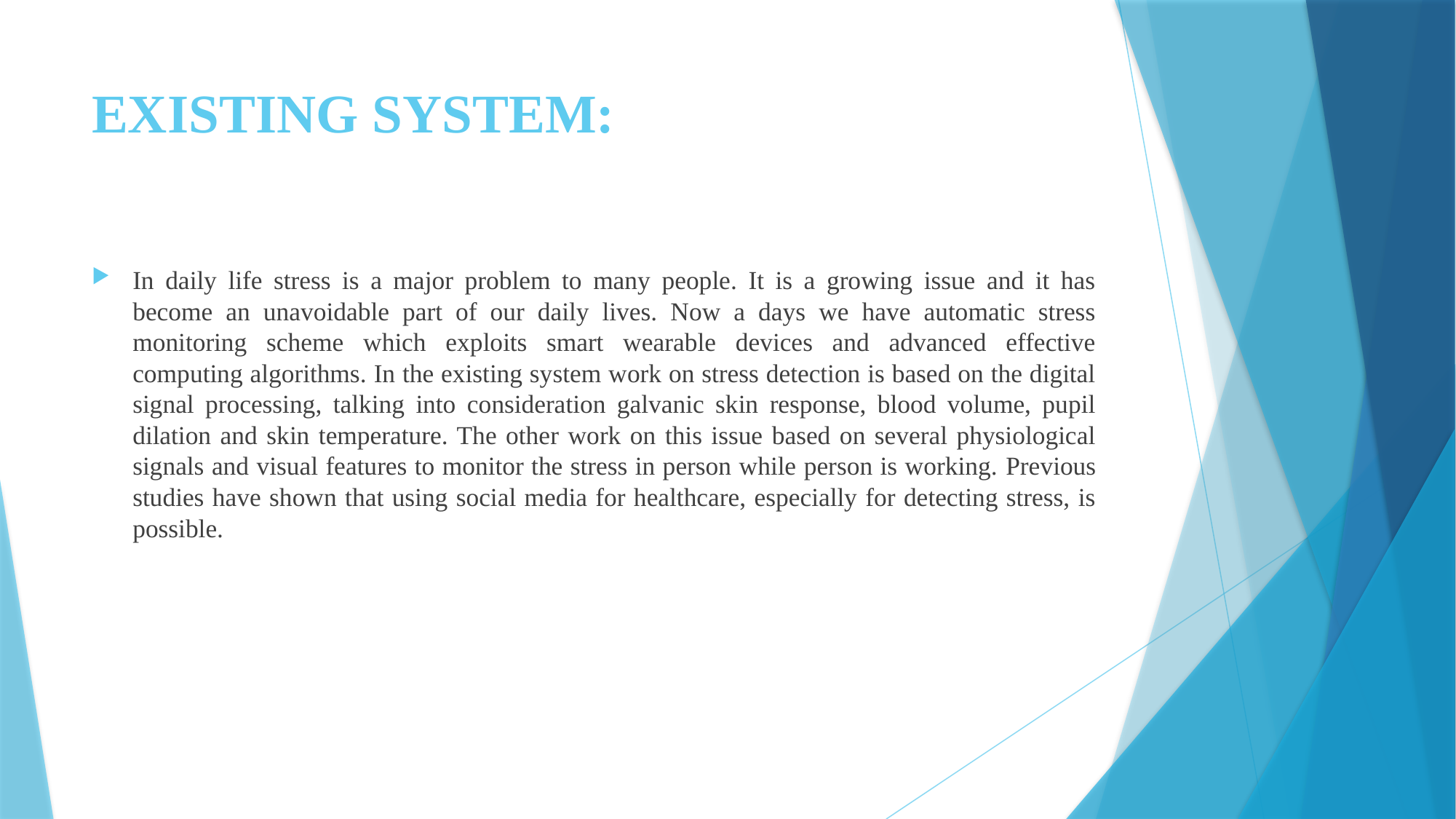

# EXISTING SYSTEM:
In daily life stress is a major problem to many people. It is a growing issue and it has become an unavoidable part of our daily lives. Now a days we have automatic stress monitoring scheme which exploits smart wearable devices and advanced effective computing algorithms. In the existing system work on stress detection is based on the digital signal processing, talking into consideration galvanic skin response, blood volume, pupil dilation and skin temperature. The other work on this issue based on several physiological signals and visual features to monitor the stress in person while person is working. Previous studies have shown that using social media for healthcare, especially for detecting stress, is possible.